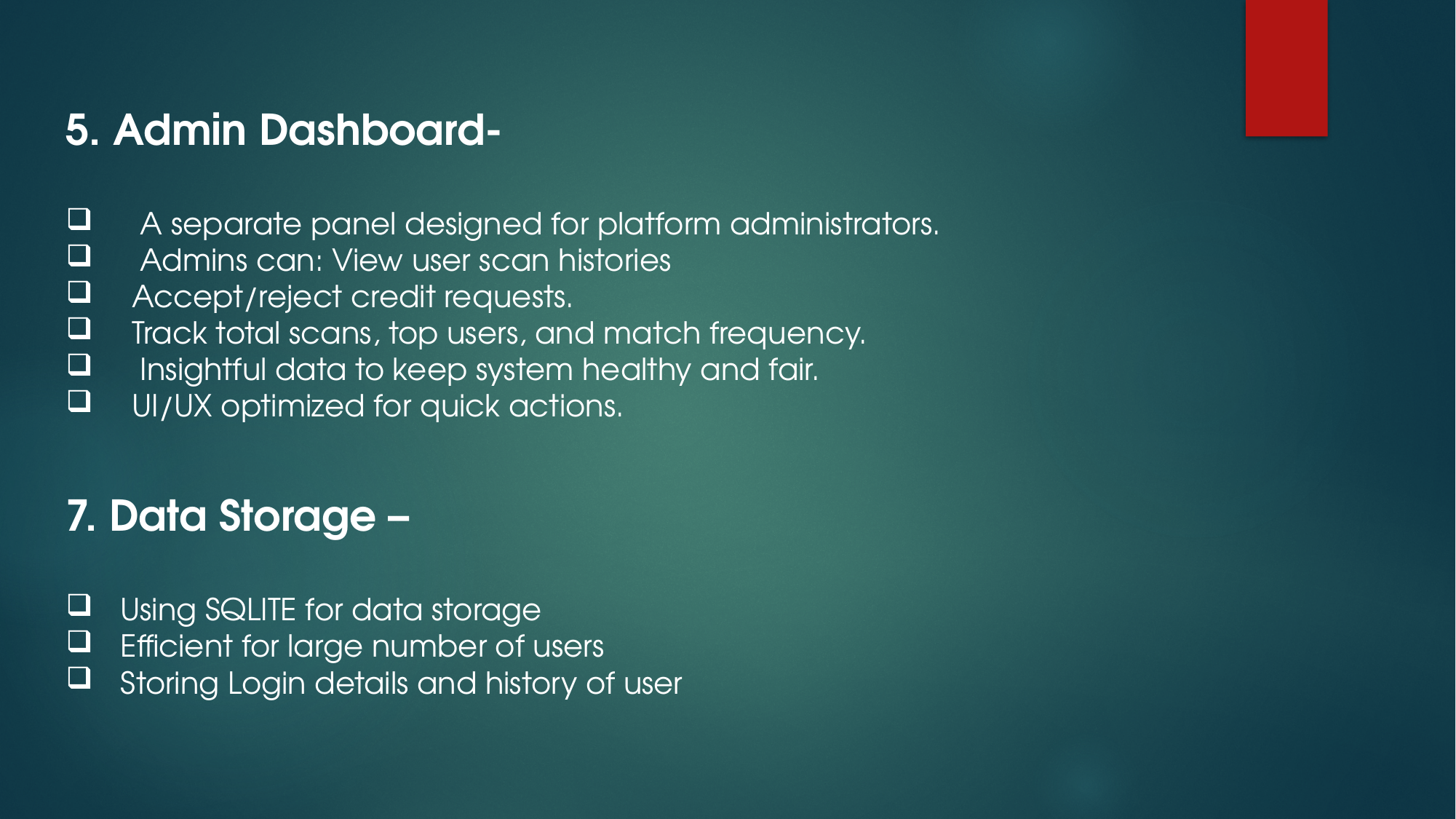

5. Admin Dashboard-

    A separate panel designed for platform administrators.
    Admins can: View user scan histories
   Accept/reject credit requests.
   Track total scans, top users, and match frequency.
    Insightful data to keep system healthy and fair.
   UI/UX optimized for quick actions.

7. Data Storage –

Using SQLITE for data storage
Efficient for large number of users
Storing Login details and history of user